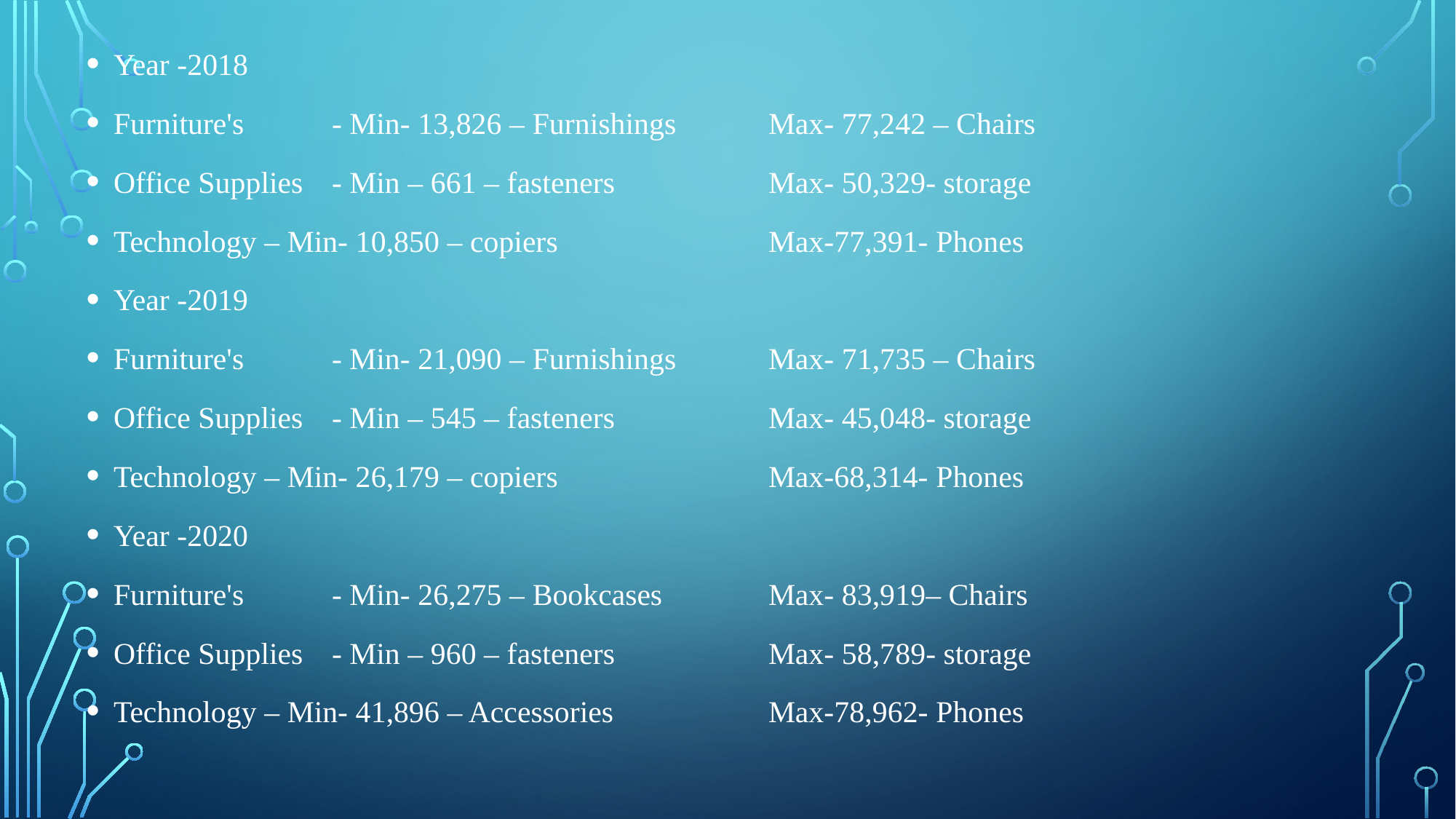

Year -2018
Furniture's	- Min- 13,826 – Furnishings	Max- 77,242 – Chairs
Office Supplies	- Min – 661 – fasteners		Max- 50,329- storage
Technology – Min- 10,850 – copiers		Max-77,391- Phones
Year -2019
Furniture's	- Min- 21,090 – Furnishings	Max- 71,735 – Chairs
Office Supplies	- Min – 545 – fasteners		Max- 45,048- storage
Technology – Min- 26,179 – copiers		Max-68,314- Phones
Year -2020
Furniture's	- Min- 26,275 – Bookcases	Max- 83,919– Chairs
Office Supplies	- Min – 960 – fasteners		Max- 58,789- storage
Technology – Min- 41,896 – Accessories		Max-78,962- Phones

#